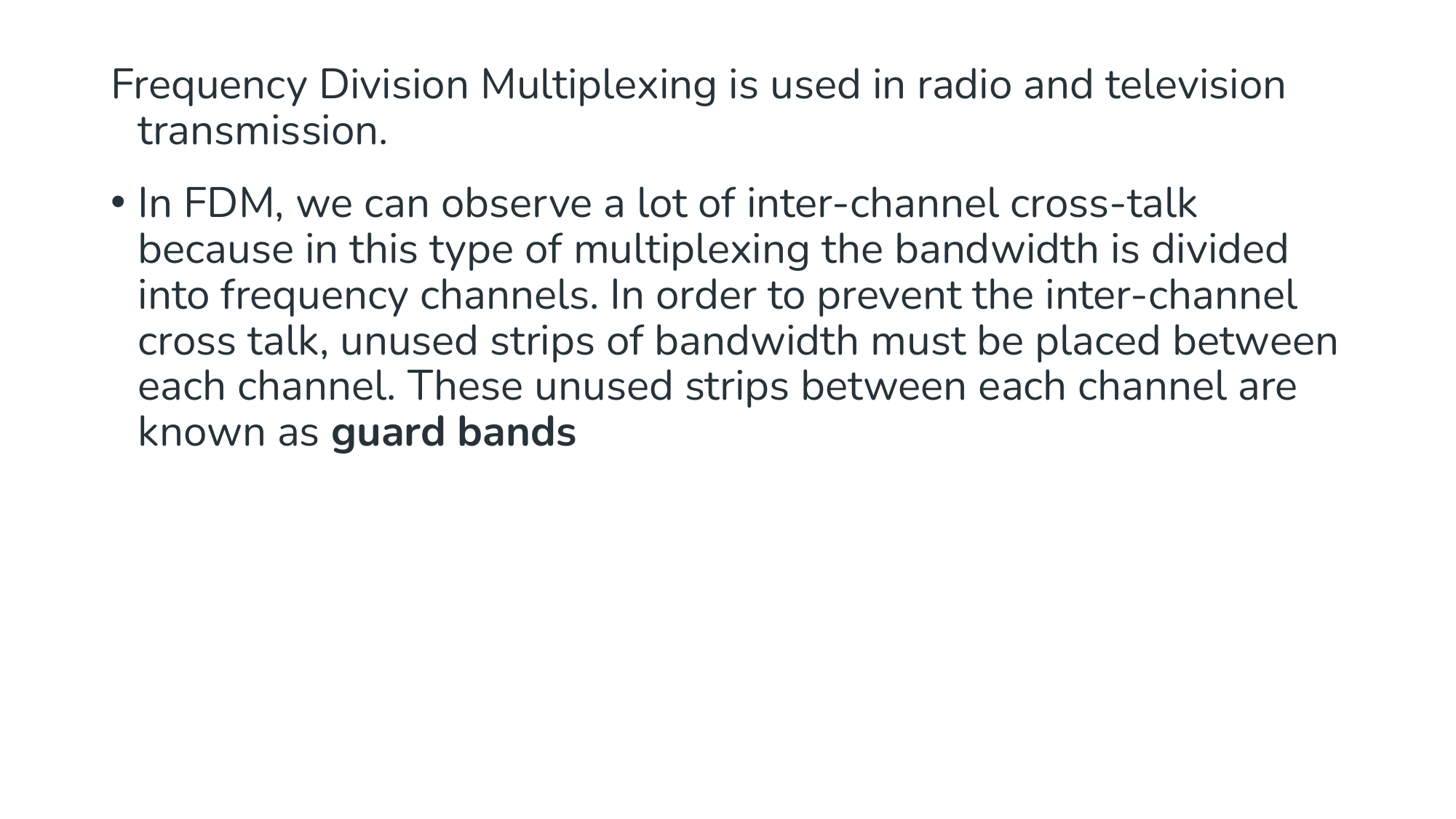

Frequency Division Multiplexing is used in radio and television transmission.
In FDM, we can observe a lot of inter-channel cross-talk because in this type of multiplexing the bandwidth is divided into frequency channels. In order to prevent the inter-channel cross talk, unused strips of bandwidth must be placed between each channel. These unused strips between each channel are known as guard bands